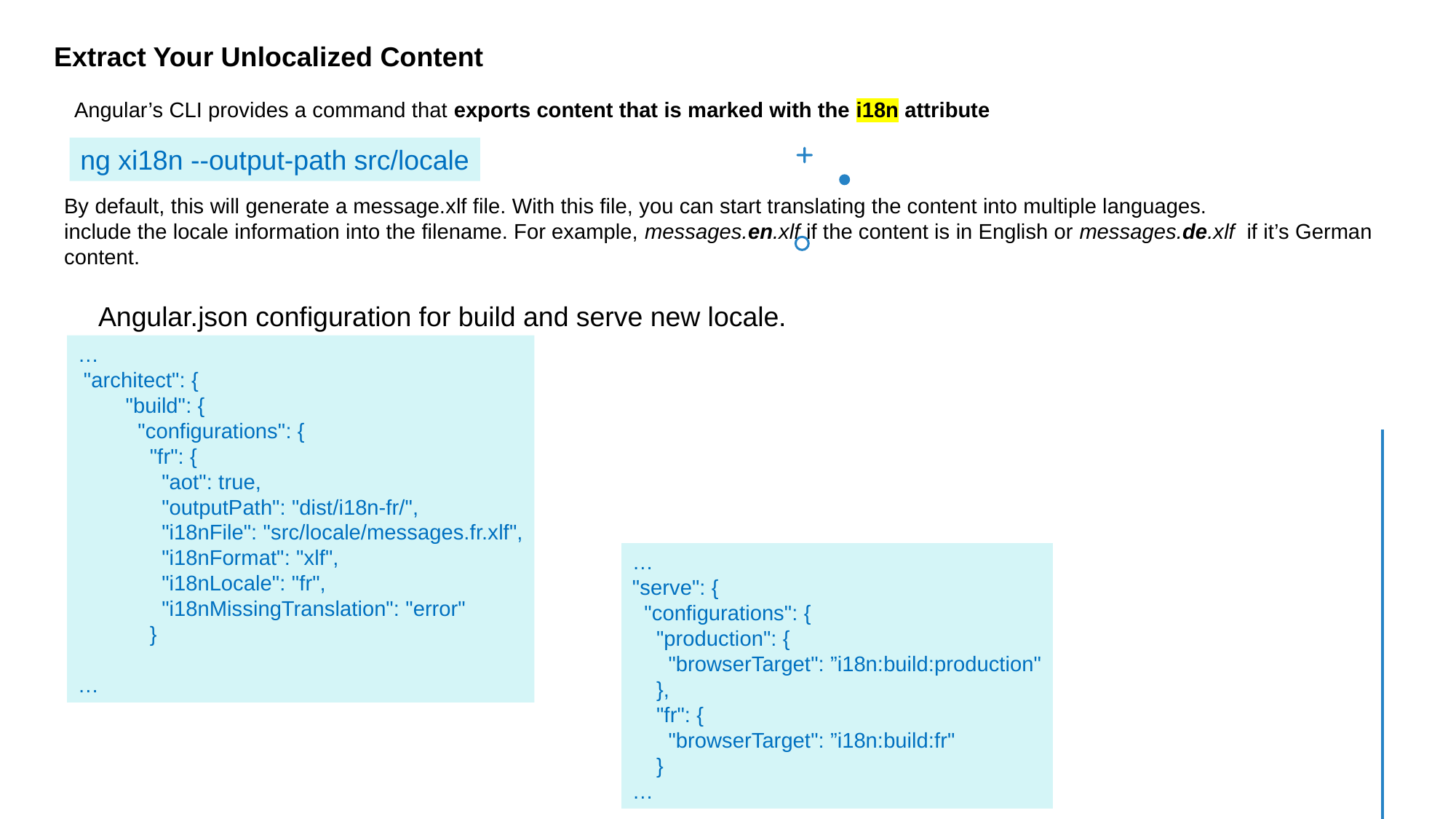

Extract Your Unlocalized Content
Angular’s CLI provides a command that exports content that is marked with the i18n attribute
ng xi18n --output-path src/locale

By default, this will generate a message.xlf file. With this file, you can start translating the content into multiple languages.
include the locale information into the filename. For example, messages.en.xlf if the content is in English or messages.de.xlf  if it’s German content.

Angular.json configuration for build and serve new locale.
…
 "architect": {
        "build": {
          "configurations": {
            "fr": {
              "aot": true,
              "outputPath": "dist/i18n-fr/",
              "i18nFile": "src/locale/messages.fr.xlf",
              "i18nFormat": "xlf",
              "i18nLocale": "fr",
              "i18nMissingTranslation": "error"
            }

…
…
"serve": {
  "configurations": {
    "production": {
      "browserTarget": ”i18n:build:production"
    },
    "fr": {
      "browserTarget": ”i18n:build:fr"
    }
…